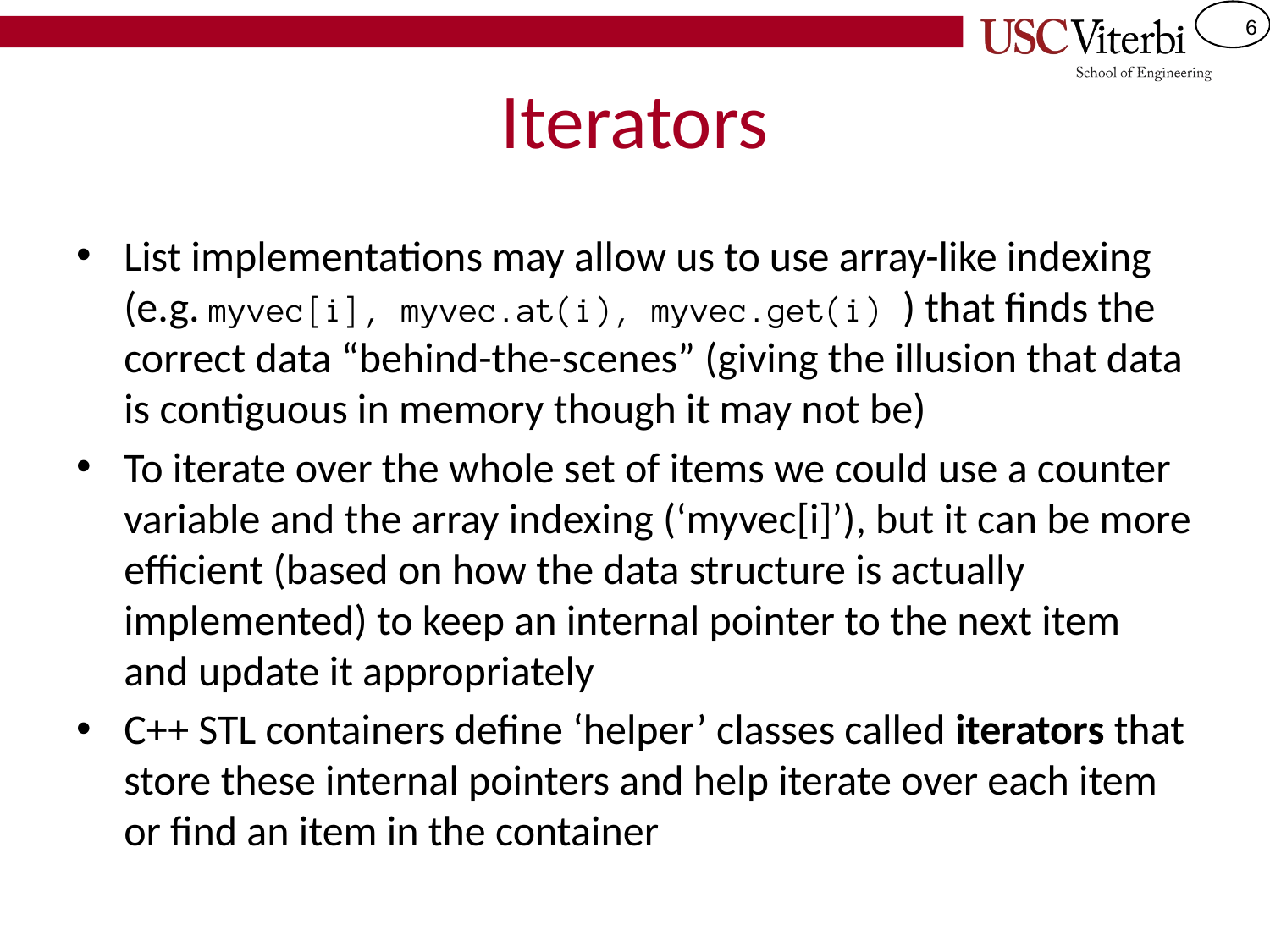

# Iterators
List implementations may allow us to use array-like indexing (e.g. myvec[i], myvec.at(i), myvec.get(i) ) that finds the correct data “behind-the-scenes” (giving the illusion that data is contiguous in memory though it may not be)
To iterate over the whole set of items we could use a counter variable and the array indexing (‘myvec[i]’), but it can be more efficient (based on how the data structure is actually implemented) to keep an internal pointer to the next item and update it appropriately
C++ STL containers define ‘helper’ classes called iterators that store these internal pointers and help iterate over each item or find an item in the container